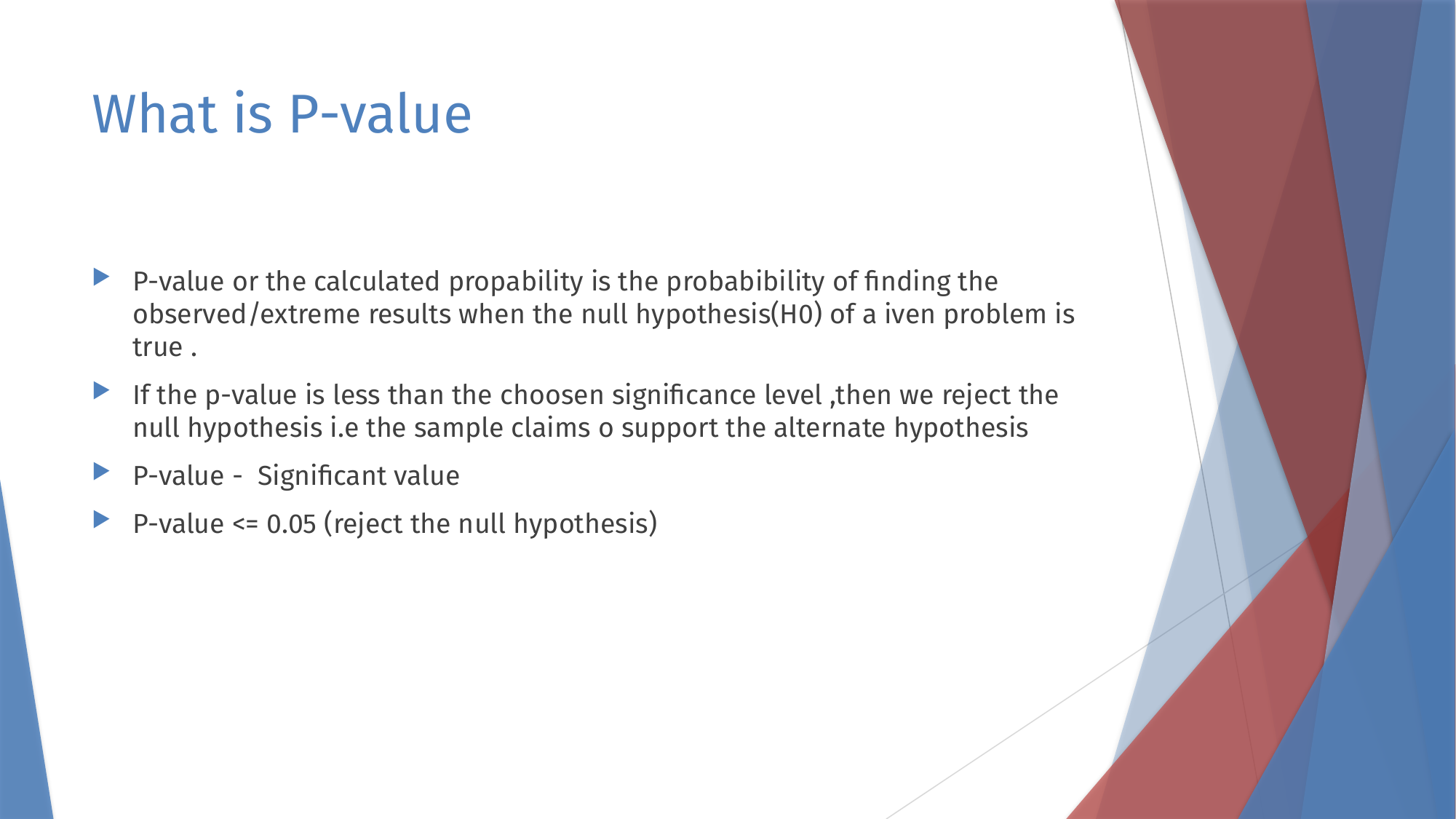

# What is P-value
P-value or the calculated propability is the probabibility of finding the observed/extreme results when the null hypothesis(H0) of a iven problem is true .
If the p-value is less than the choosen significance level ,then we reject the null hypothesis i.e the sample claims o support the alternate hypothesis
P-value -  Significant value
P-value <= 0.05 (reject the null hypothesis)